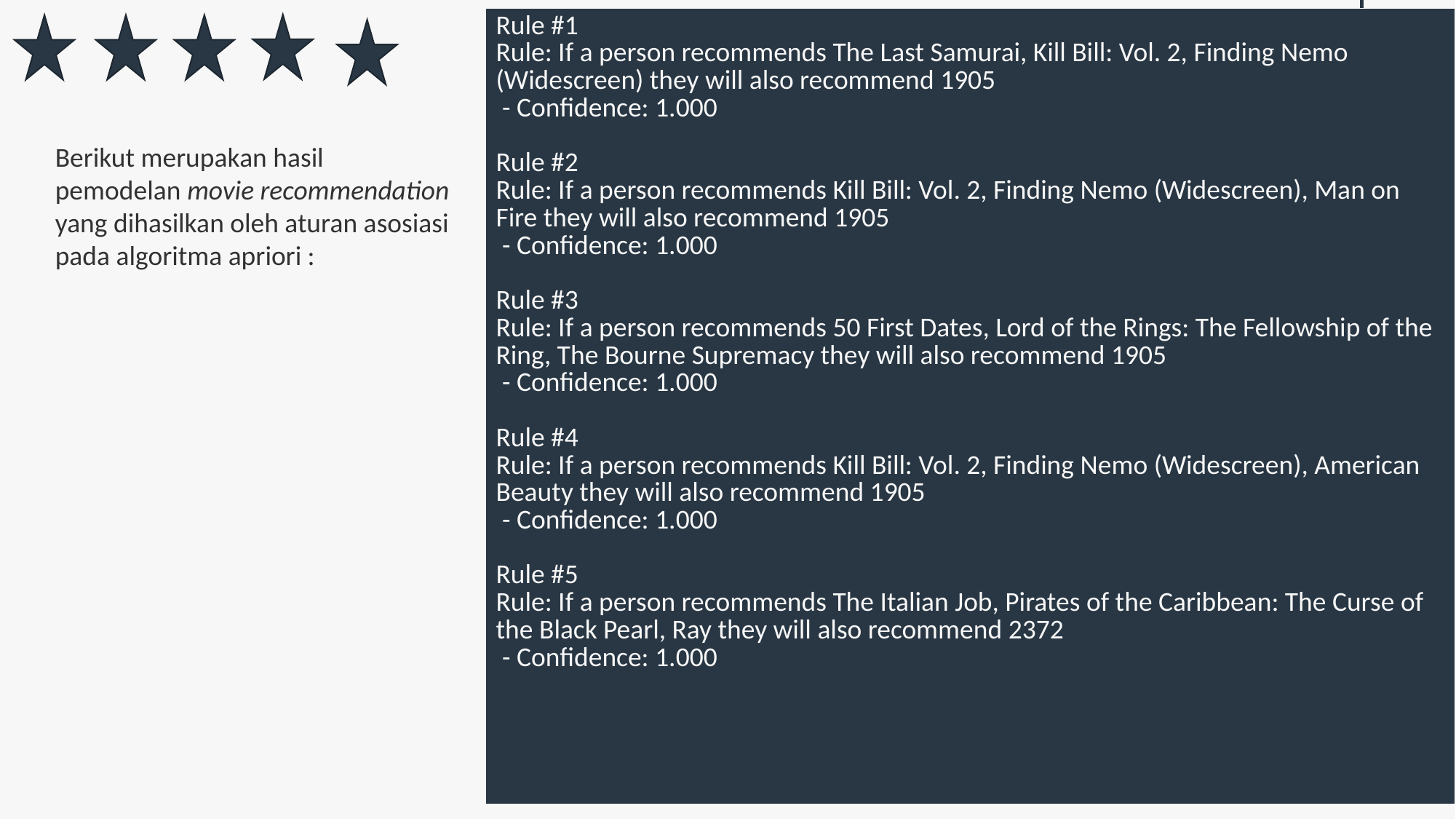

| Rule #1 Rule: If a person recommends The Last Samurai, Kill Bill: Vol. 2, Finding Nemo (Widescreen) they will also recommend 1905  - Confidence: 1.000 Rule #2 Rule: If a person recommends Kill Bill: Vol. 2, Finding Nemo (Widescreen), Man on Fire they will also recommend 1905  - Confidence: 1.000 Rule #3 Rule: If a person recommends 50 First Dates, Lord of the Rings: The Fellowship of the Ring, The Bourne Supremacy they will also recommend 1905  - Confidence: 1.000 Rule #4 Rule: If a person recommends Kill Bill: Vol. 2, Finding Nemo (Widescreen), American Beauty they will also recommend 1905  - Confidence: 1.000 Rule #5 Rule: If a person recommends The Italian Job, Pirates of the Caribbean: The Curse of the Black Pearl, Ray they will also recommend 2372  - Confidence: 1.000 |
| --- |

Berikut merupakan hasil pemodelan movie recommendation yang dihasilkan oleh aturan asosiasi pada algoritma apriori :